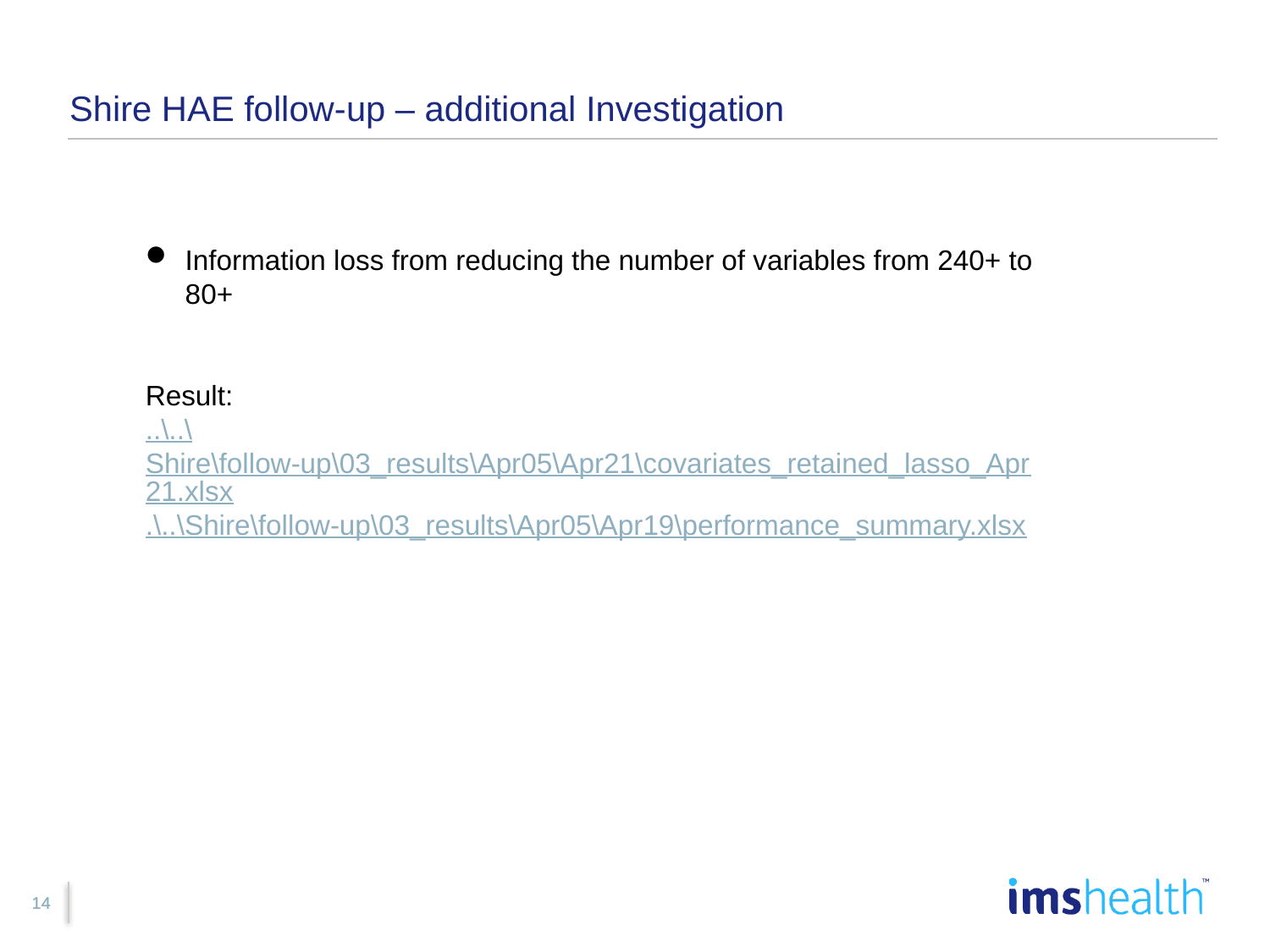

# Shire HAE follow-up – additional Investigation
Information loss from reducing the number of variables from 240+ to 80+

Result:
..\..\Shire\follow-up\03_results\Apr05\Apr21\covariates_retained_lasso_Apr21.xlsx
.\..\Shire\follow-up\03_results\Apr05\Apr19\performance_summary.xlsx